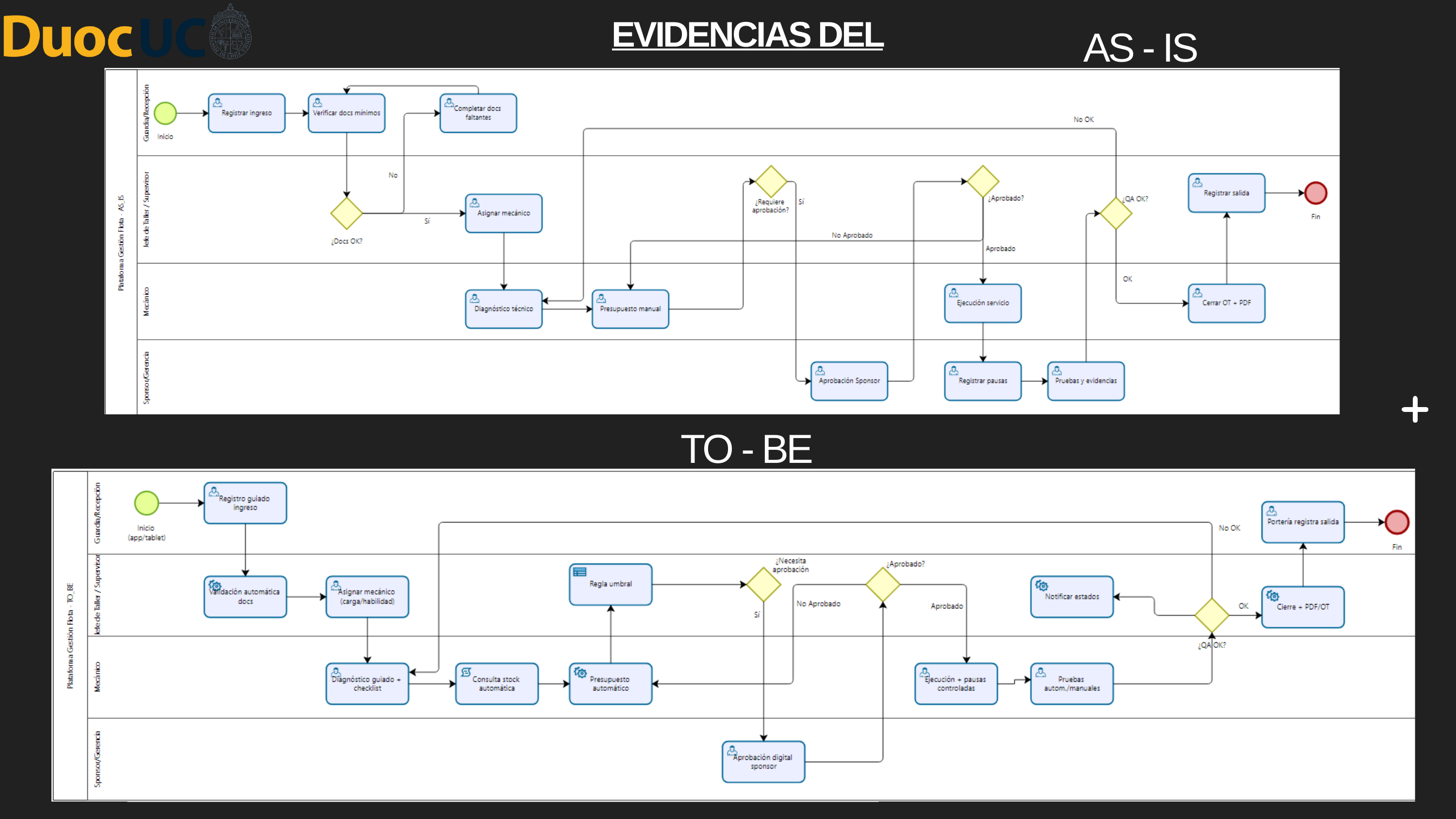

EVIDENCIAS DEL AVANCE
AS - IS

TO - BE